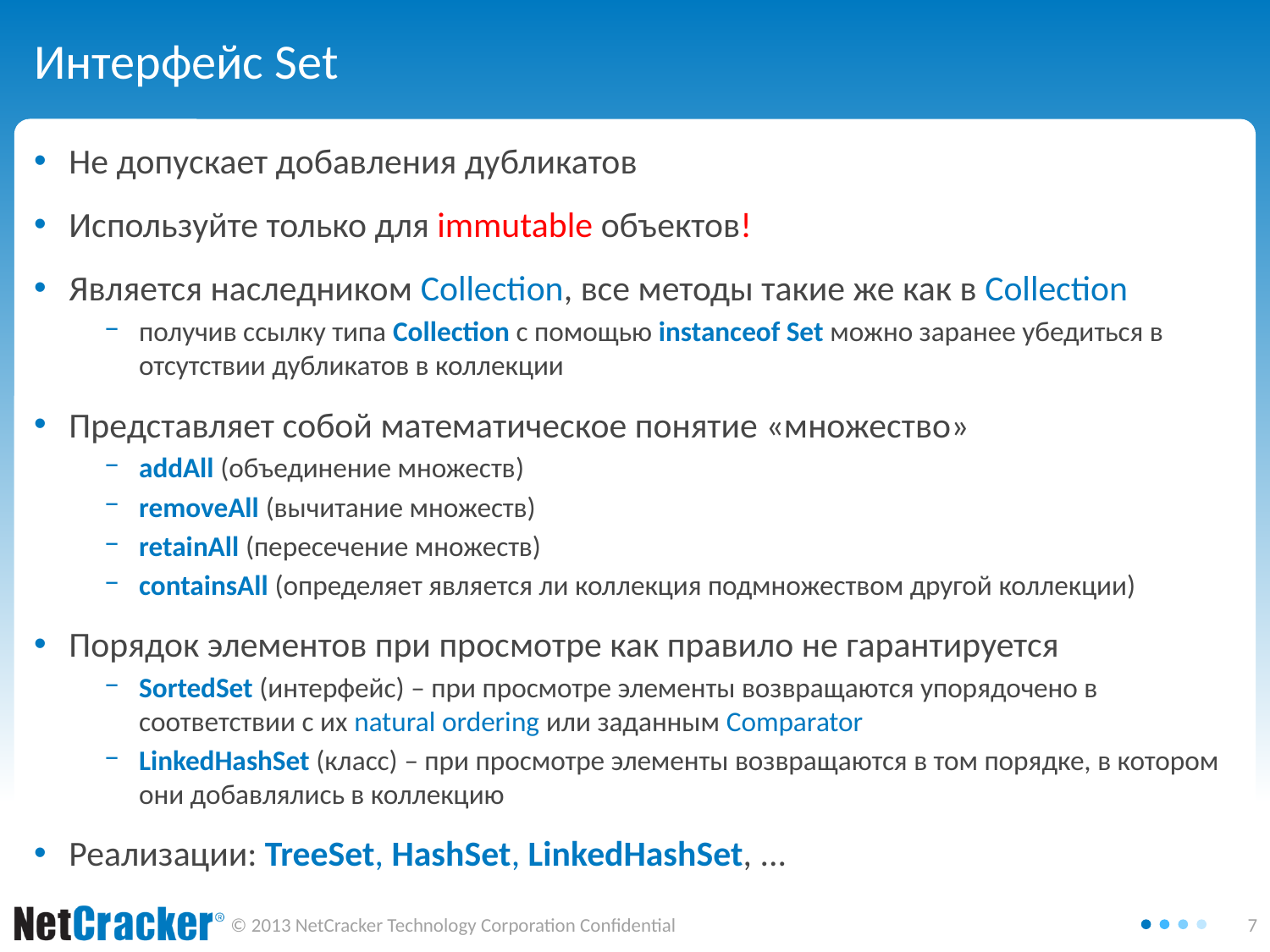

# Интерфейс Set
Не допускает добавления дубликатов
Используйте только для immutable объектов!
Является наследником Collection, все методы такие же как в Collection
получив ссылку типа Collection с помощью instanceof Set можно заранее убедиться в отсутствии дубликатов в коллекции
Представляет собой математическое понятие «множество»
addAll (объединение множеств)
removeAll (вычитание множеств)
retainAll (пересечение множеств)
containsAll (определяет является ли коллекция подмножеством другой коллекции)
Порядок элементов при просмотре как правило не гарантируется
SortedSet (интерфейс) – при просмотре элементы возвращаются упорядочено в соответствии с их natural ordering или заданным Comparator
LinkedHashSet (класс) – при просмотре элементы возвращаются в том порядке, в котором они добавлялись в коллекцию
Реализации: TreeSet, HashSet, LinkedHashSet, ...